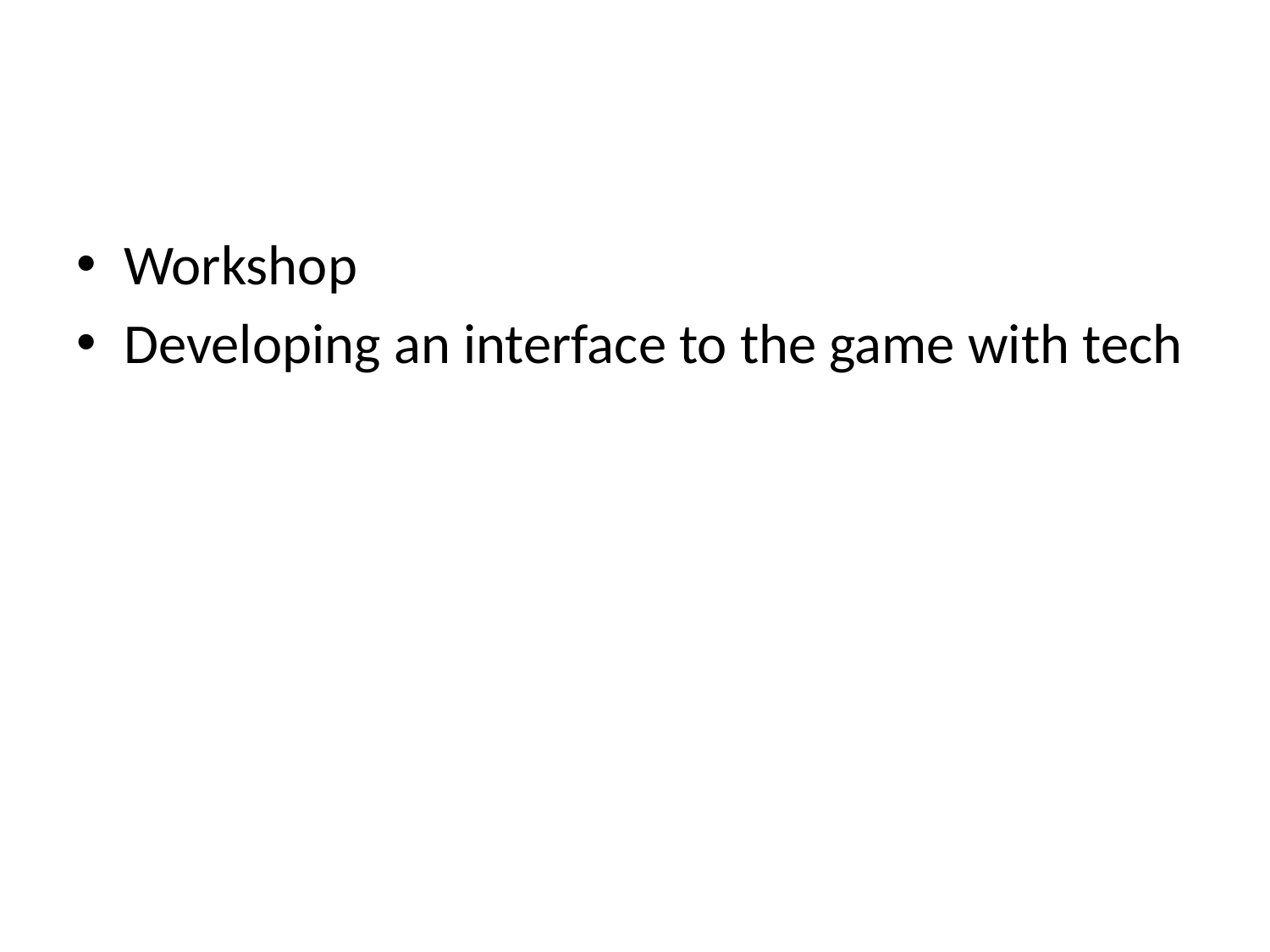

#
Workshop
Developing an interface to the game with tech